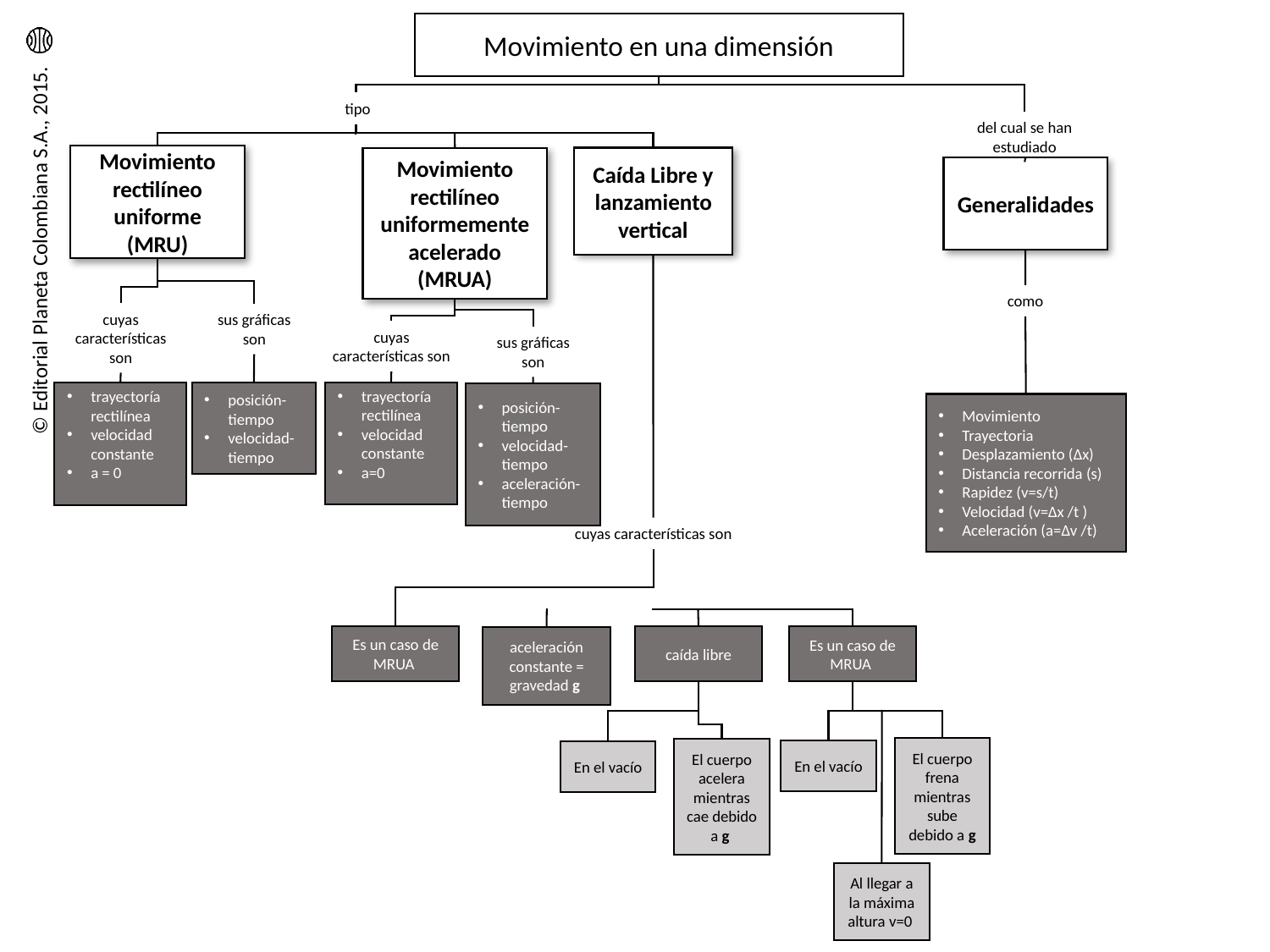

Movimiento en una dimensión
 tipo
del cual se han estudiado
Movimiento rectilíneo uniforme (MRU)
Caída Libre y lanzamiento vertical
Movimiento rectilíneo uniformemente acelerado (MRUA)
Generalidades
como
cuyas características son
sus gráficas son
cuyas características son
sus gráficas son
trayectoría rectilínea
velocidad constante
a=0

posición-tiempo
velocidad- tiempo
trayectoría rectilínea
velocidad constante
a = 0

posición-tiempo
velocidad- tiempo
aceleración-tiempo
Movimiento
Trayectoria
Desplazamiento (∆x)
Distancia recorrida (s)
Rapidez (v=s/t)
Velocidad (v=∆x /t )
Aceleración (a=∆v /t)
cuyas características son
caída libre
Es un caso de MRUA
Es un caso de MRUA
aceleración constante = gravedad g
El cuerpo frena mientras sube debido a g
El cuerpo acelera mientras cae debido a g
En el vacío
En el vacío
Al llegar a la máxima altura v=0